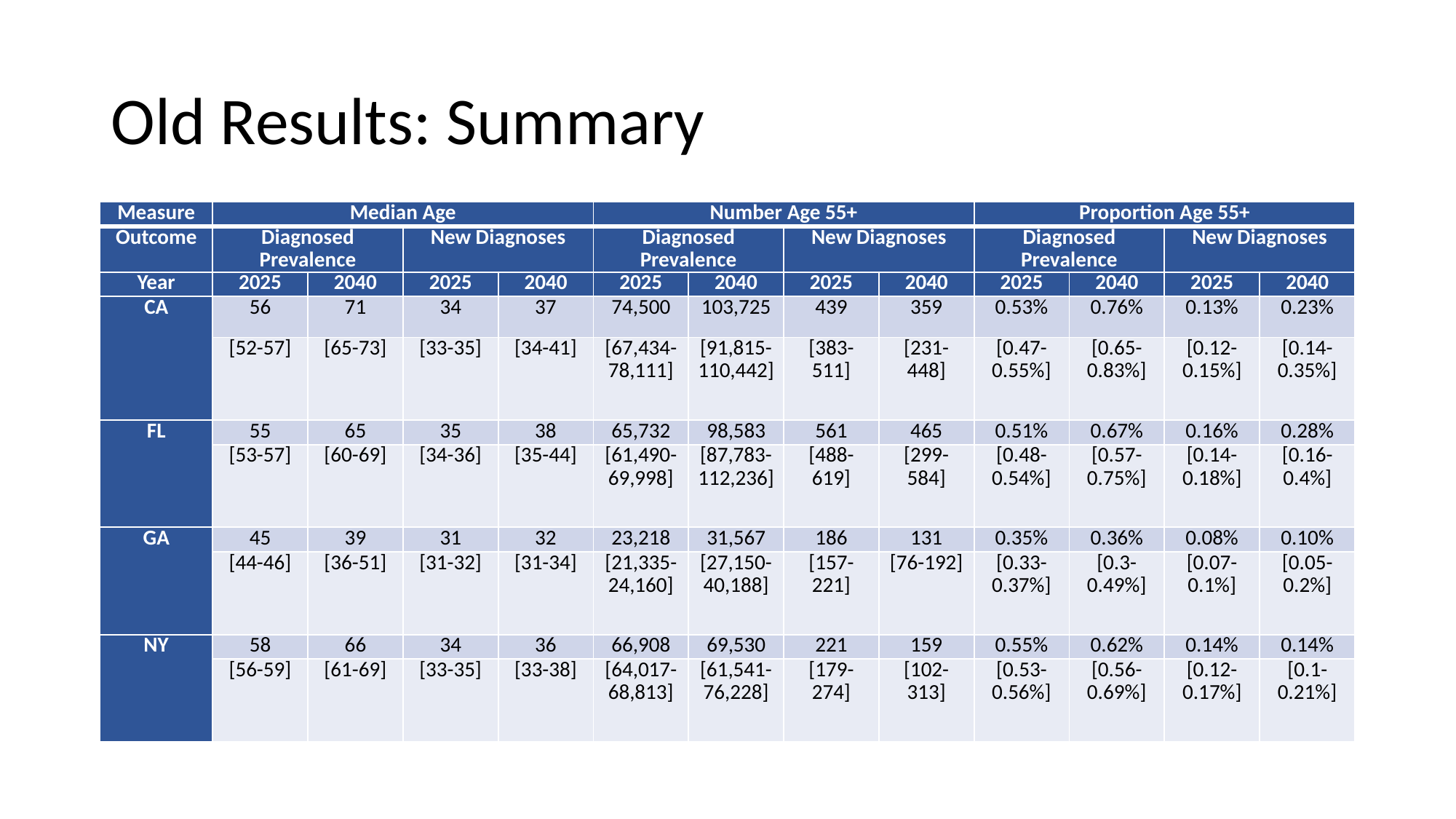

# Old Results: Summary
| Measure | Median Age |  |  |  | Number Age 55+ |  |  |  | Proportion Age 55+ |  |  |  |
| --- | --- | --- | --- | --- | --- | --- | --- | --- | --- | --- | --- | --- |
| Outcome | Diagnosed Prevalence |  | New Diagnoses |  | Diagnosed Prevalence |  | New Diagnoses |  | Diagnosed Prevalence |  | New Diagnoses |  |
| Year | 2025 | 2040 | 2025 | 2040 | 2025 | 2040 | 2025 | 2040 | 2025 | 2040 | 2025 | 2040 |
| CA | 56 | 71 | 34 | 37 | 74,500 | 103,725 | 439 | 359 | 0.53% | 0.76% | 0.13% | 0.23% |
|  | [52-57] | [65-73] | [33-35] | [34-41] | [67,434-78,111] | [91,815-110,442] | [383-511] | [231-448] | [0.47-0.55%] | [0.65-0.83%] | [0.12-0.15%] | [0.14-0.35%] |
| FL | 55 | 65 | 35 | 38 | 65,732 | 98,583 | 561 | 465 | 0.51% | 0.67% | 0.16% | 0.28% |
|  | [53-57] | [60-69] | [34-36] | [35-44] | [61,490-69,998] | [87,783-112,236] | [488-619] | [299-584] | [0.48-0.54%] | [0.57-0.75%] | [0.14-0.18%] | [0.16-0.4%] |
| GA | 45 | 39 | 31 | 32 | 23,218 | 31,567 | 186 | 131 | 0.35% | 0.36% | 0.08% | 0.10% |
|  | [44-46] | [36-51] | [31-32] | [31-34] | [21,335-24,160] | [27,150-40,188] | [157-221] | [76-192] | [0.33-0.37%] | [0.3-0.49%] | [0.07-0.1%] | [0.05-0.2%] |
| NY | 58 | 66 | 34 | 36 | 66,908 | 69,530 | 221 | 159 | 0.55% | 0.62% | 0.14% | 0.14% |
|  | [56-59] | [61-69] | [33-35] | [33-38] | [64,017-68,813] | [61,541-76,228] | [179-274] | [102-313] | [0.53-0.56%] | [0.56-0.69%] | [0.12-0.17%] | [0.1-0.21%] |